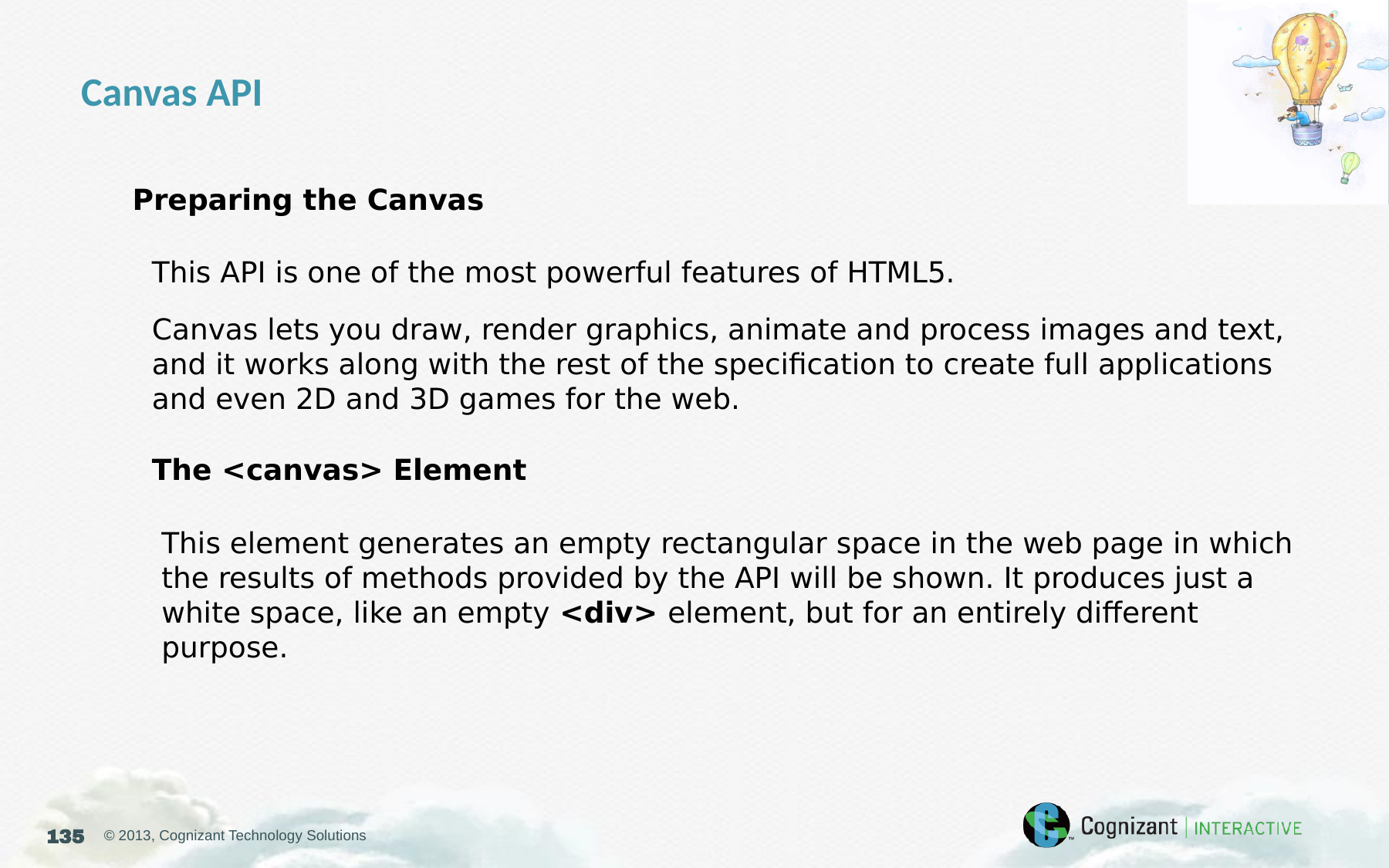

Canvas API
Preparing the Canvas
This API is one of the most powerful features of HTML5.
Canvas lets you draw, render graphics, animate and process images and text, and it works along with the rest of the specification to create full applications and even 2D and 3D games for the web.
The <canvas> Element
This element generates an empty rectangular space in the web page in which the results of methods provided by the API will be shown. It produces just a white space, like an empty <div> element, but for an entirely different purpose.